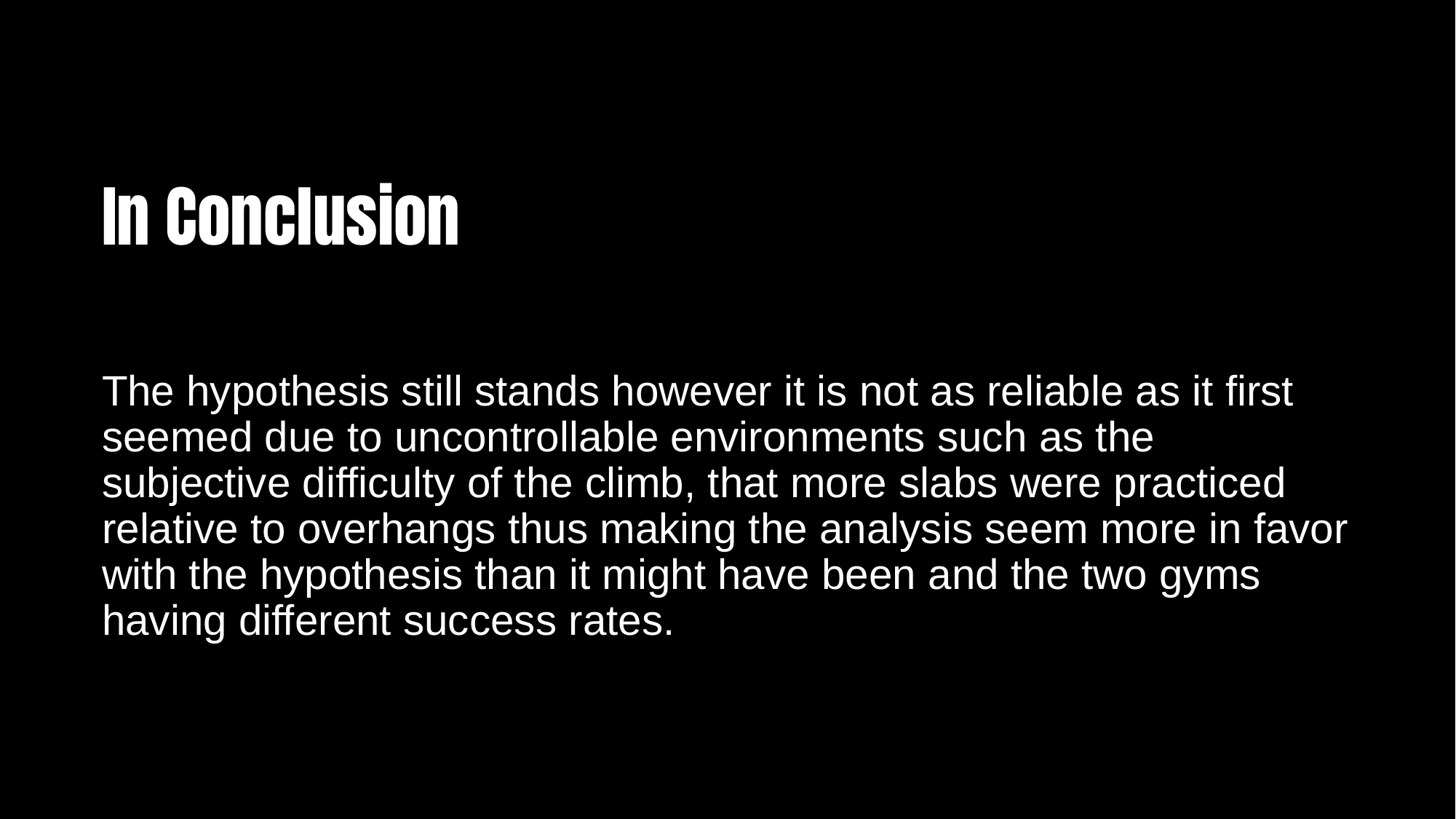

# In Conclusion
The hypothesis still stands however it is not as reliable as it first seemed due to uncontrollable environments such as the subjective difficulty of the climb, that more slabs were practiced relative to overhangs thus making the analysis seem more in favor with the hypothesis than it might have been and the two gyms having different success rates.